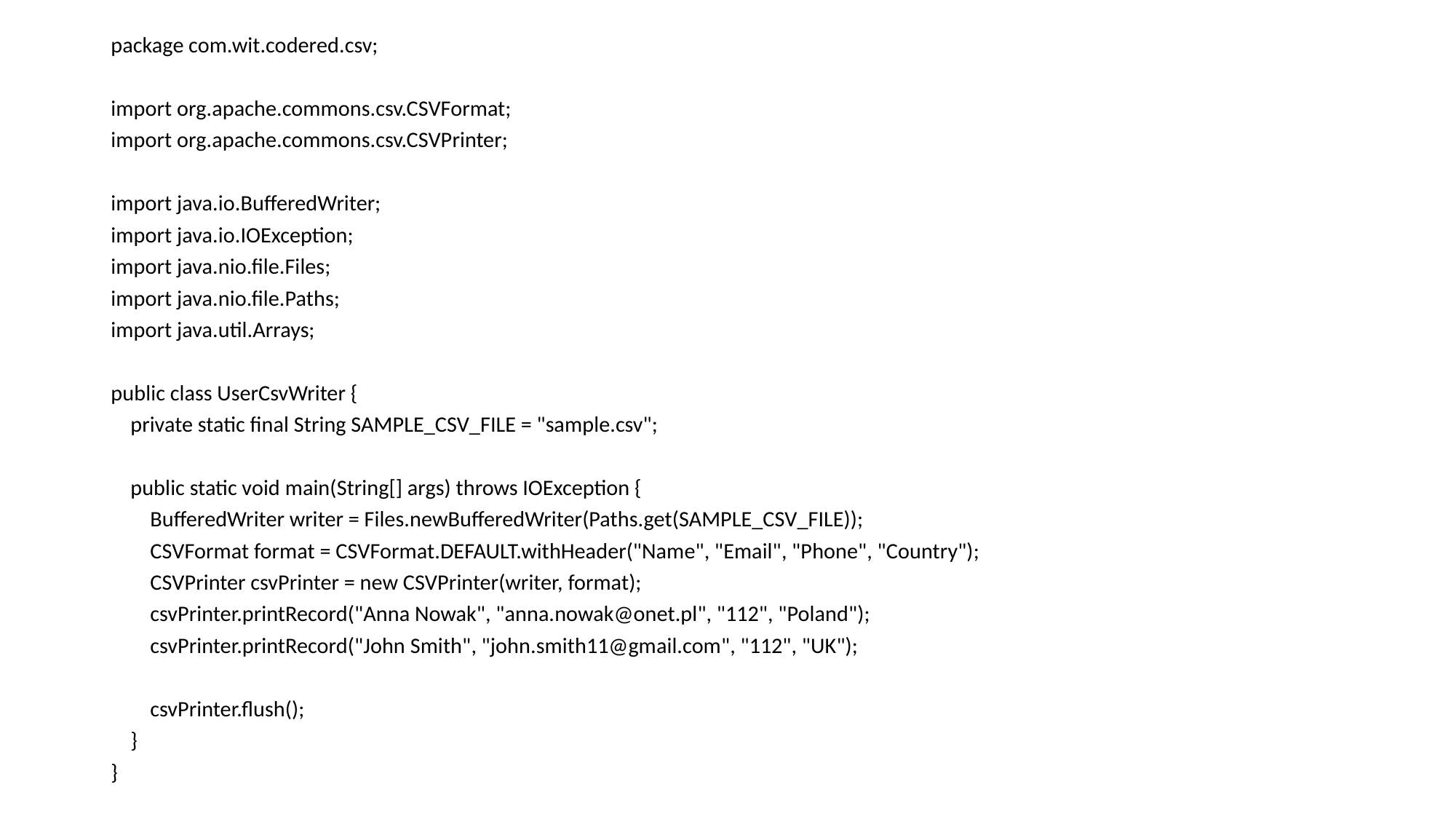

package com.wit.codered.csv;

import org.apache.commons.csv.CSVFormat;
import org.apache.commons.csv.CSVPrinter;

import java.io.BufferedWriter;
import java.io.IOException;
import java.nio.file.Files;
import java.nio.file.Paths;
import java.util.Arrays;

public class UserCsvWriter {
    private static final String SAMPLE_CSV_FILE = "sample.csv";

    public static void main(String[] args) throws IOException {
        BufferedWriter writer = Files.newBufferedWriter(Paths.get(SAMPLE_CSV_FILE));
        CSVFormat format = CSVFormat.DEFAULT.withHeader("Name", "Email", "Phone", "Country");
        CSVPrinter csvPrinter = new CSVPrinter(writer, format);
        csvPrinter.printRecord("Anna Nowak", "anna.nowak@onet.pl", "112", "Poland");
        csvPrinter.printRecord("John Smith", "john.smith11@gmail.com", "112", "UK");

        csvPrinter.flush();
    }
}